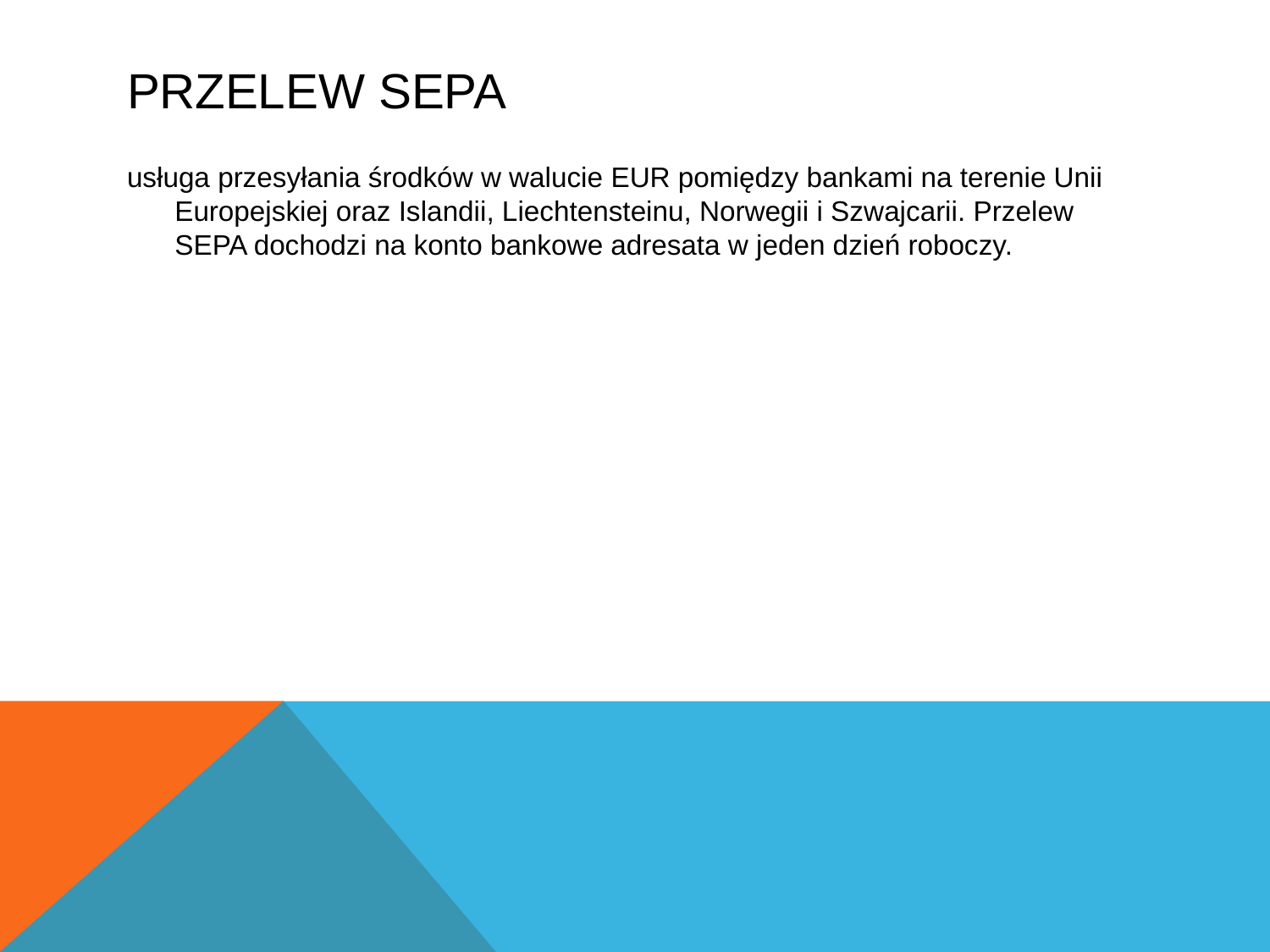

# Przelew SEPA
usługa przesyłania środków w walucie EUR pomiędzy bankami na terenie Unii Europejskiej oraz Islandii, Liechtensteinu, Norwegii i Szwajcarii. Przelew SEPA dochodzi na konto bankowe adresata w jeden dzień roboczy.